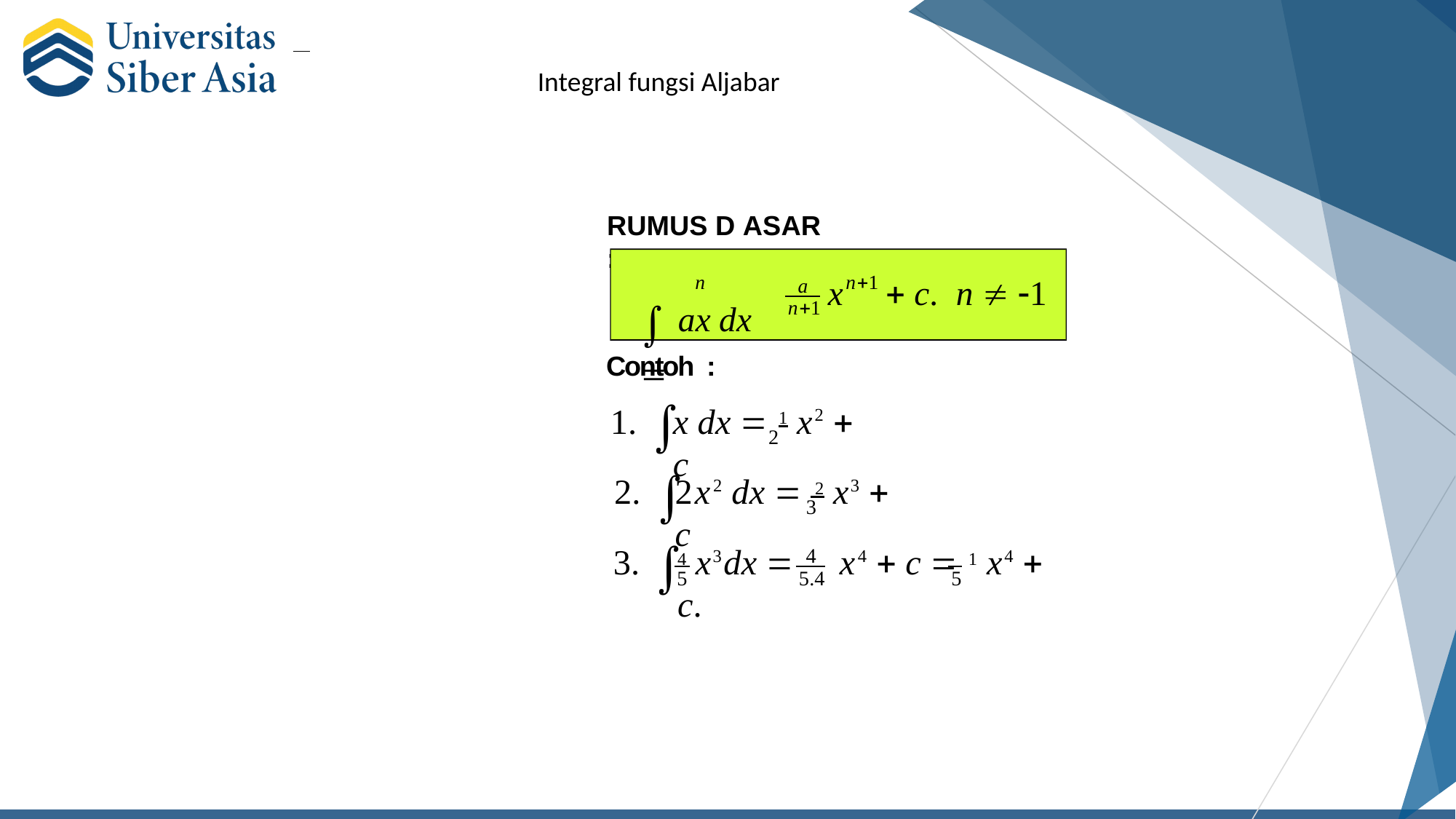

Integral fungsi Aljabar
RUMUS D ASAR :

∫ ax	dx =
n
n+1
x	+ c.	n ≠ −1
a
n+1
Contoh :
∫
∫
∫
x dx = 1  x2  + c
1.
2.
3.
2
2x2  dx =  2  x3  + c
3
4  x3dx =	x4  + c = 1  x4  + c.
4
5	5.4	5